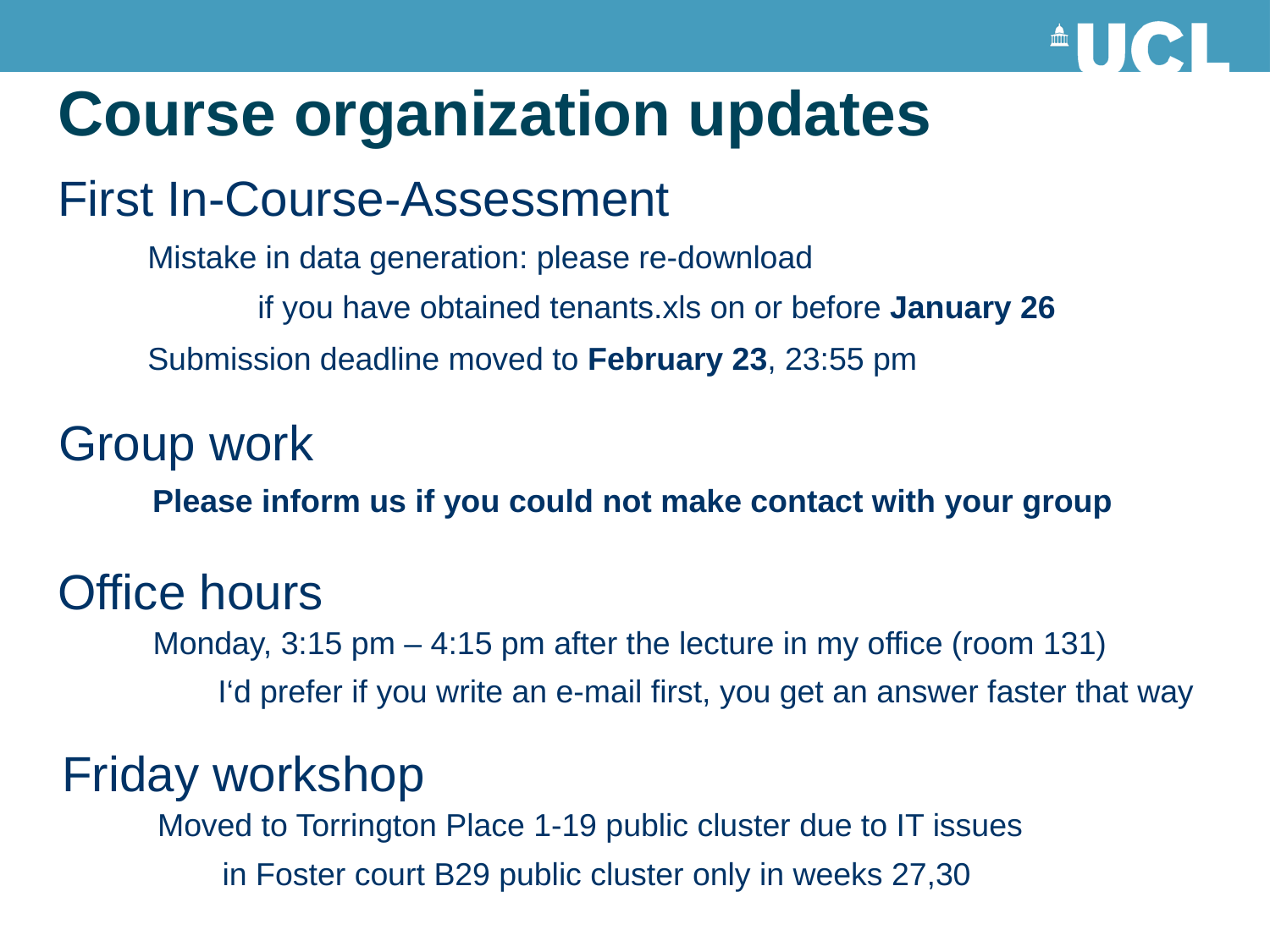

# Course organization updates
First In-Course-Assessment
Mistake in data generation: please re-download
if you have obtained tenants.xls on or before January 26
Submission deadline moved to February 23, 23:55 pm
Group work
Please inform us if you could not make contact with your group
Office hours
Monday, 3:15 pm – 4:15 pm after the lecture in my office (room 131)
I‘d prefer if you write an e-mail first, you get an answer faster that way
Friday workshop
Moved to Torrington Place 1-19 public cluster due to IT issues
in Foster court B29 public cluster only in weeks 27,30